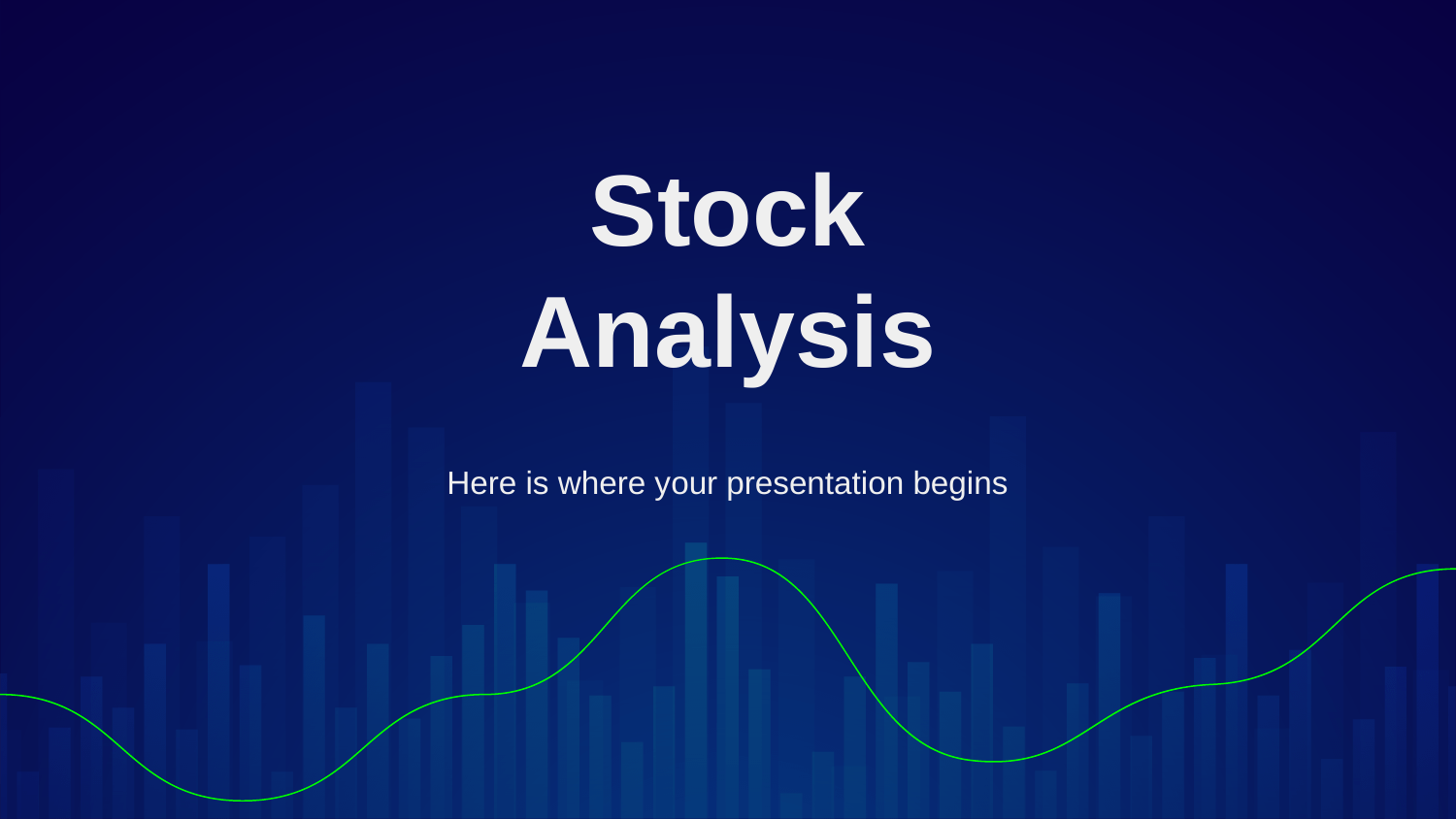

# Stock Analysis
Here is where your presentation begins